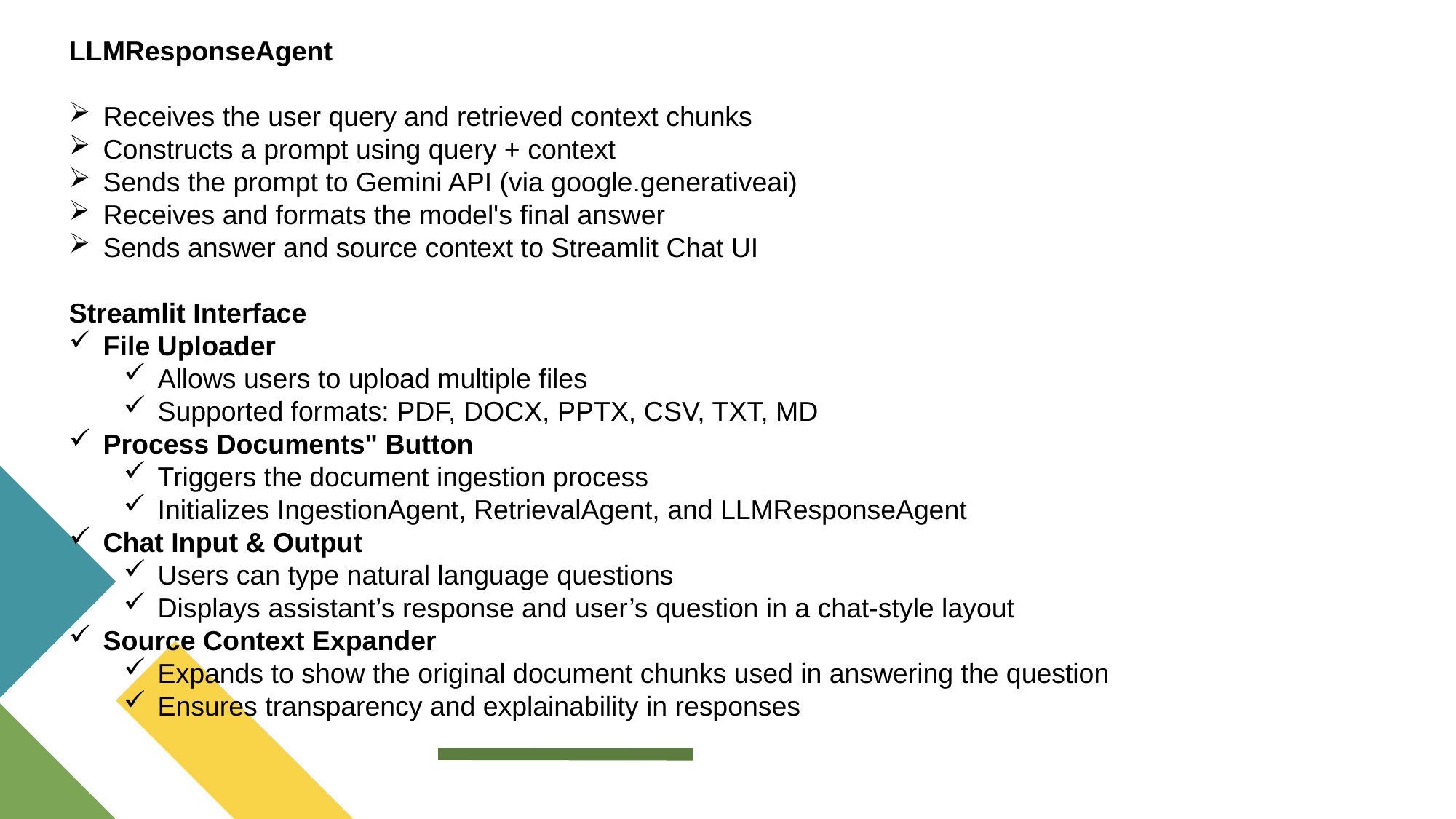

LLMResponseAgent

Receives the user query and retrieved context chunks
Constructs a prompt using query + context
Sends the prompt to Gemini API (via google.generativeai)
Receives and formats the model's final answer
Sends answer and source context to Streamlit Chat UI

Streamlit Interface
File Uploader
Allows users to upload multiple files
Supported formats: PDF, DOCX, PPTX, CSV, TXT, MD
Process Documents" Button
Triggers the document ingestion process
Initializes IngestionAgent, RetrievalAgent, and LLMResponseAgent
Chat Input & Output
Users can type natural language questions
Displays assistant’s response and user’s question in a chat-style layout
Source Context Expander
Expands to show the original document chunks used in answering the question
Ensures transparency and explainability in responses